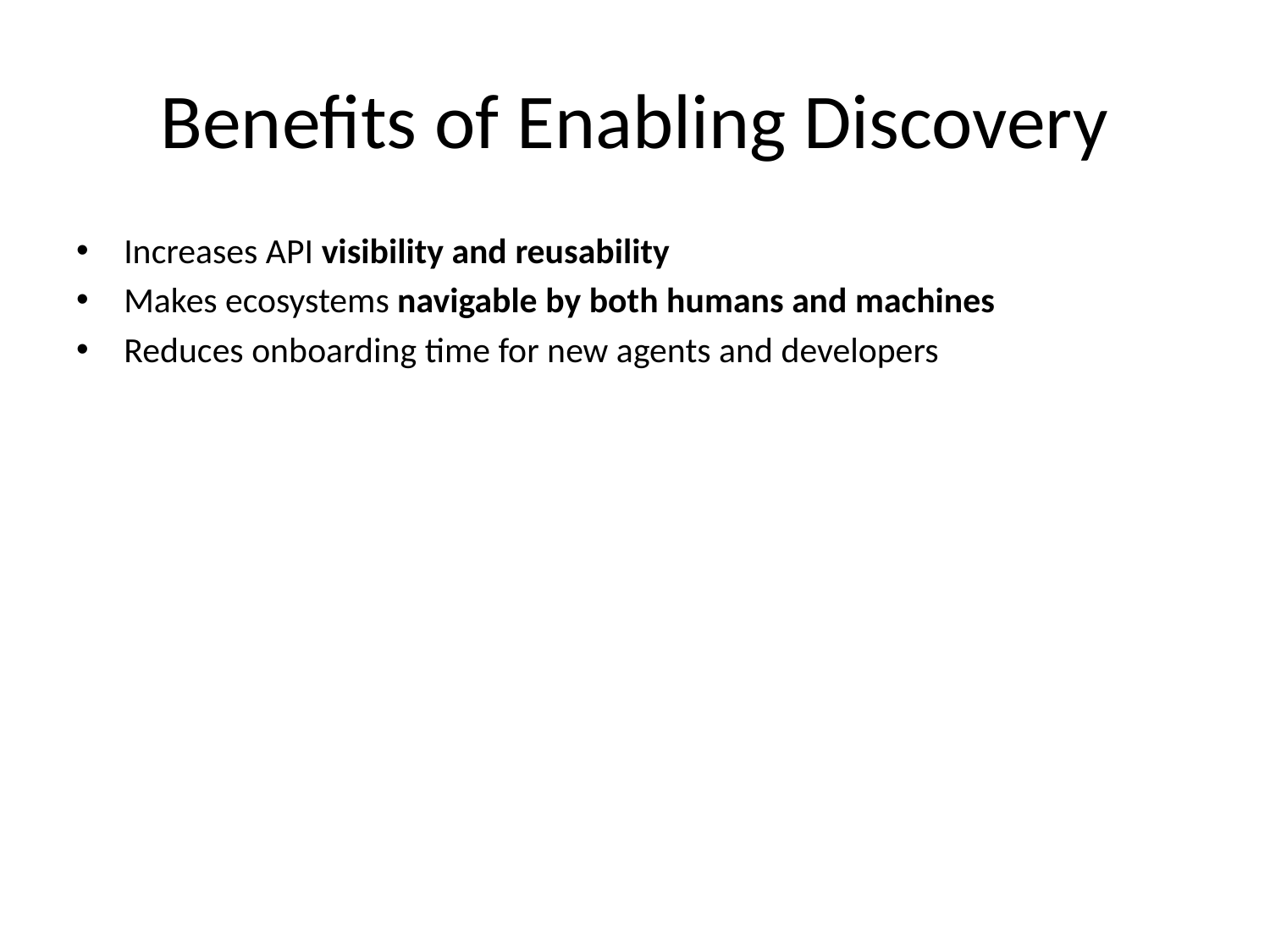

# Benefits of Enabling Discovery
Increases API visibility and reusability
Makes ecosystems navigable by both humans and machines
Reduces onboarding time for new agents and developers